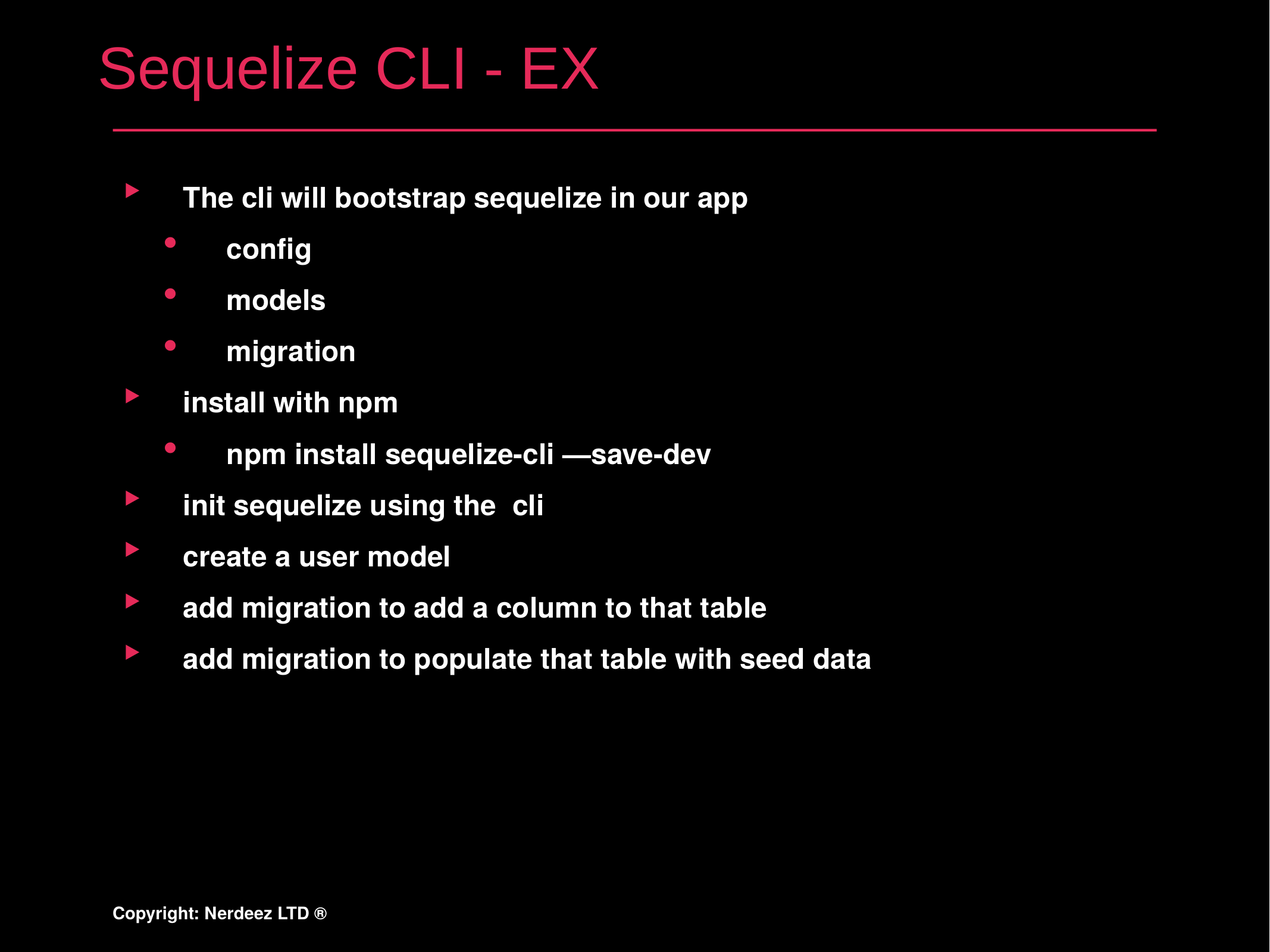

# Sequelize CLI - EX

The cli will bootstrap sequelize in our app
config
models
migration
install with npm
npm install sequelize-cli —save-dev
init sequelize using the  cli
create a user model
add migration to add a column to that table
add migration to populate that table with seed data

Copyright: Nerdeez LTD ®